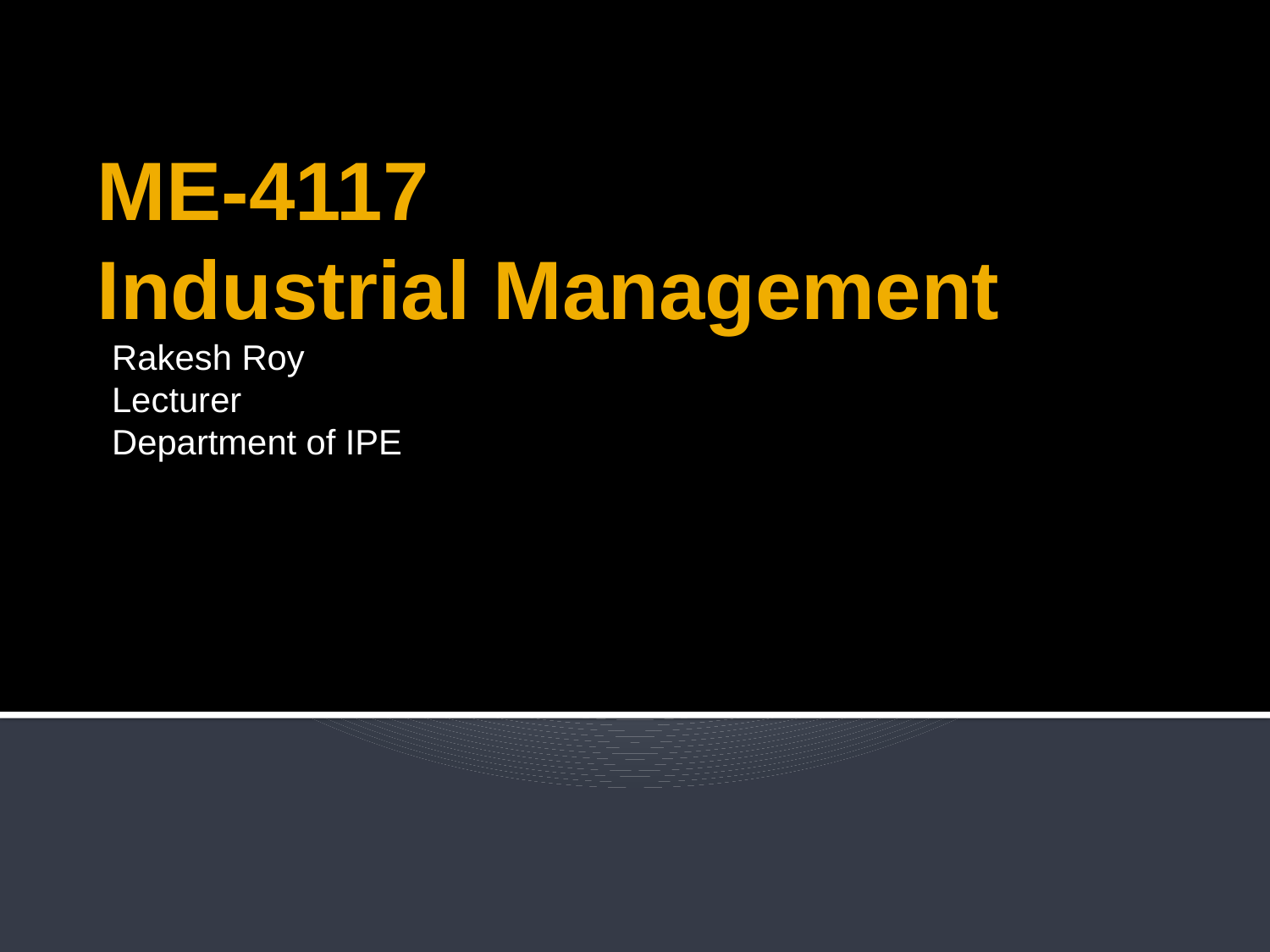

# ME-4117 Industrial Management
Rakesh Roy
Lecturer
Department of IPE